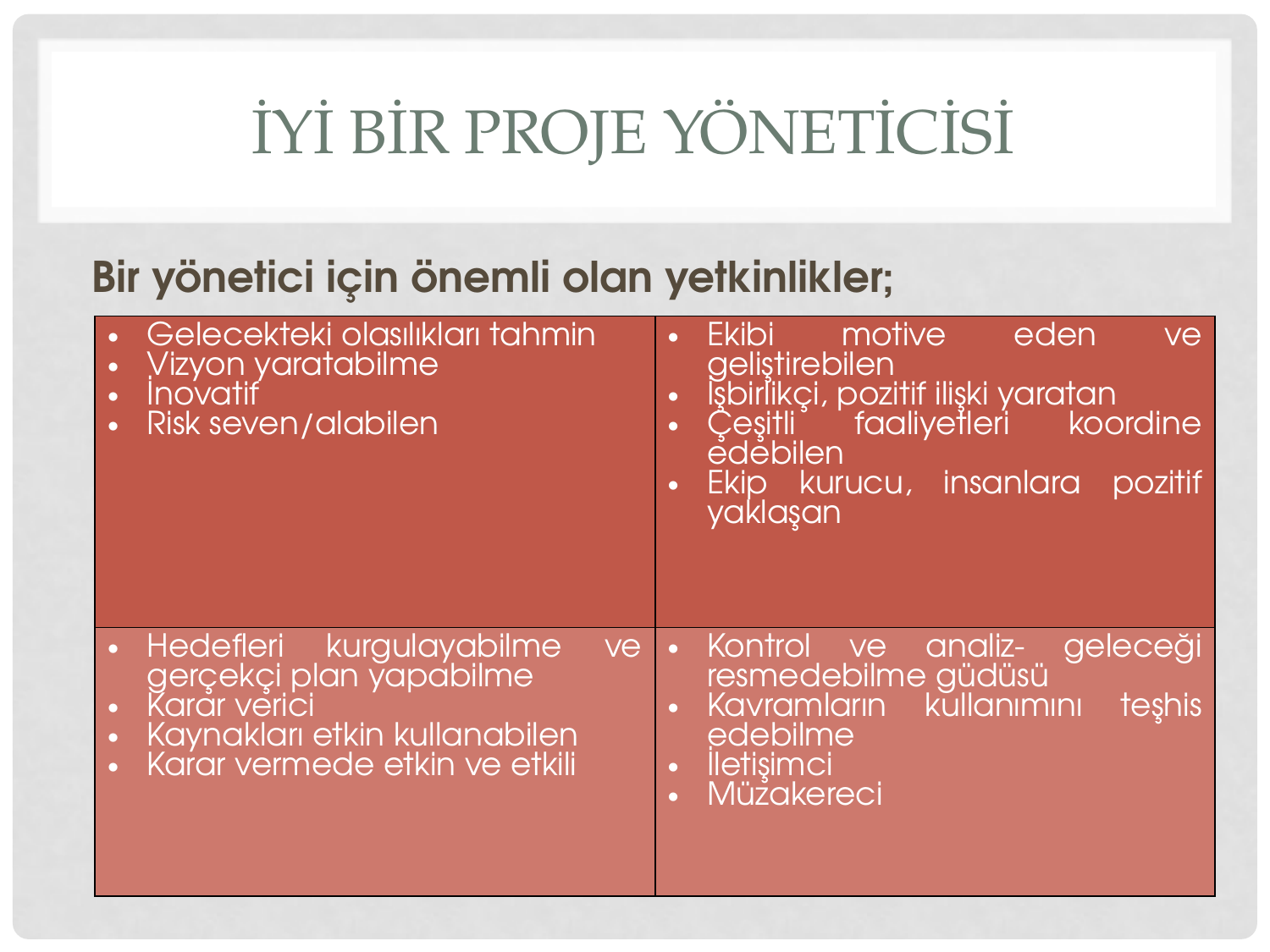

# İyİ bİr proje Yönetİcİsİ
Bir yönetici için önemli olan yetkinlikler;

| Gelecekteki olasılıkları tahmin Vizyon yaratabilme İnovatif Risk seven/alabilen | Ekibi motive eden ve geliştirebilen İşbirlikçi, pozitif ilişki yaratan Çeşitli faaliyetleri koordine edebilen Ekip kurucu, insanlara pozitif yaklaşan |
| --- | --- |
| Hedefleri kurgulayabilme ve gerçekçi plan yapabilme Karar verici Kaynakları etkin kullanabilen Karar vermede etkin ve etkili | Kontrol ve analiz- geleceği resmedebilme güdüsü Kavramların kullanımını teşhis edebilme İletişimci Müzakereci |